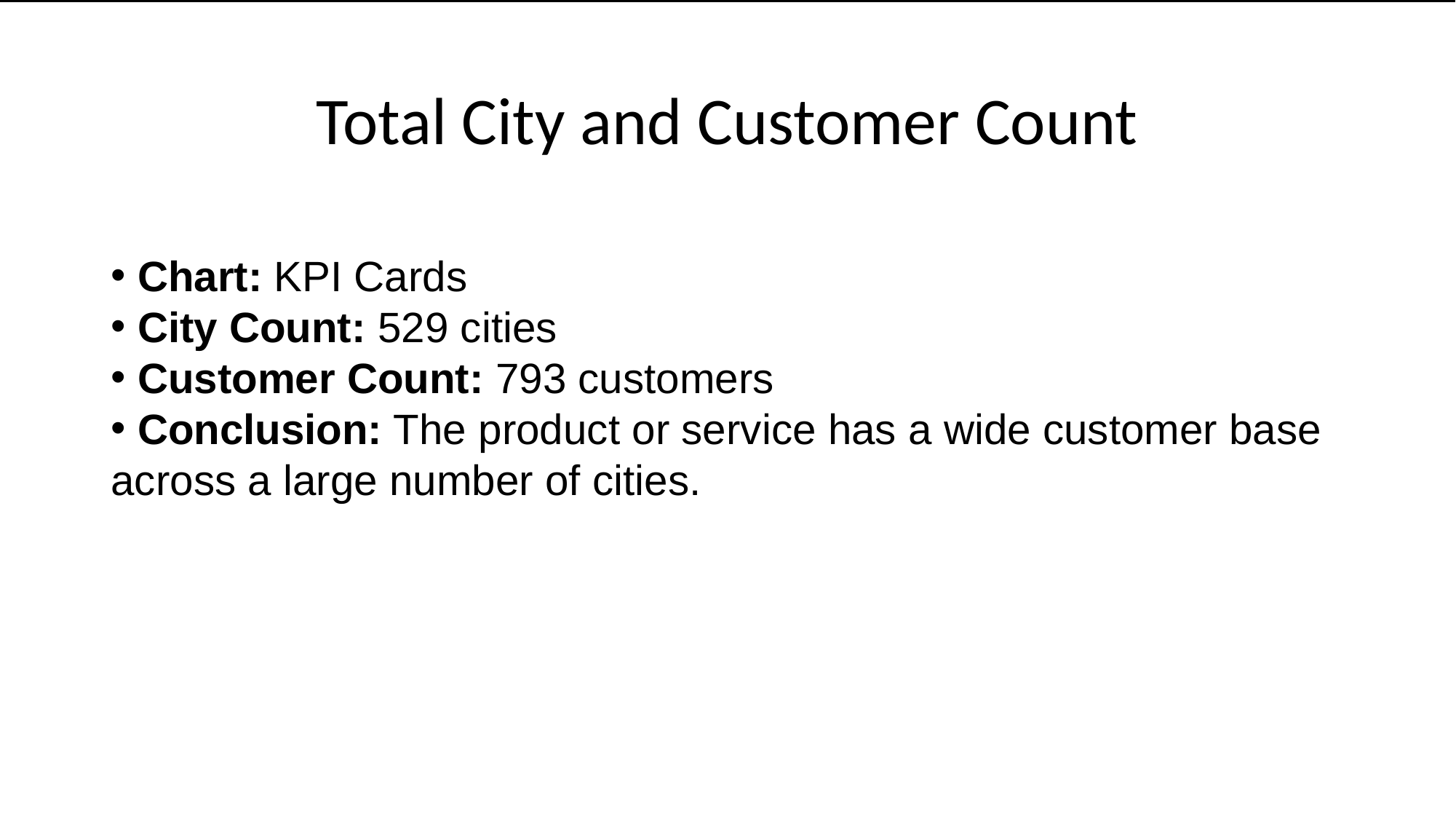

# Total City and Customer Count

 Chart: KPI Cards
 City Count: 529 cities
 Customer Count: 793 customers
 Conclusion: The product or service has a wide customer base across a large number of cities.